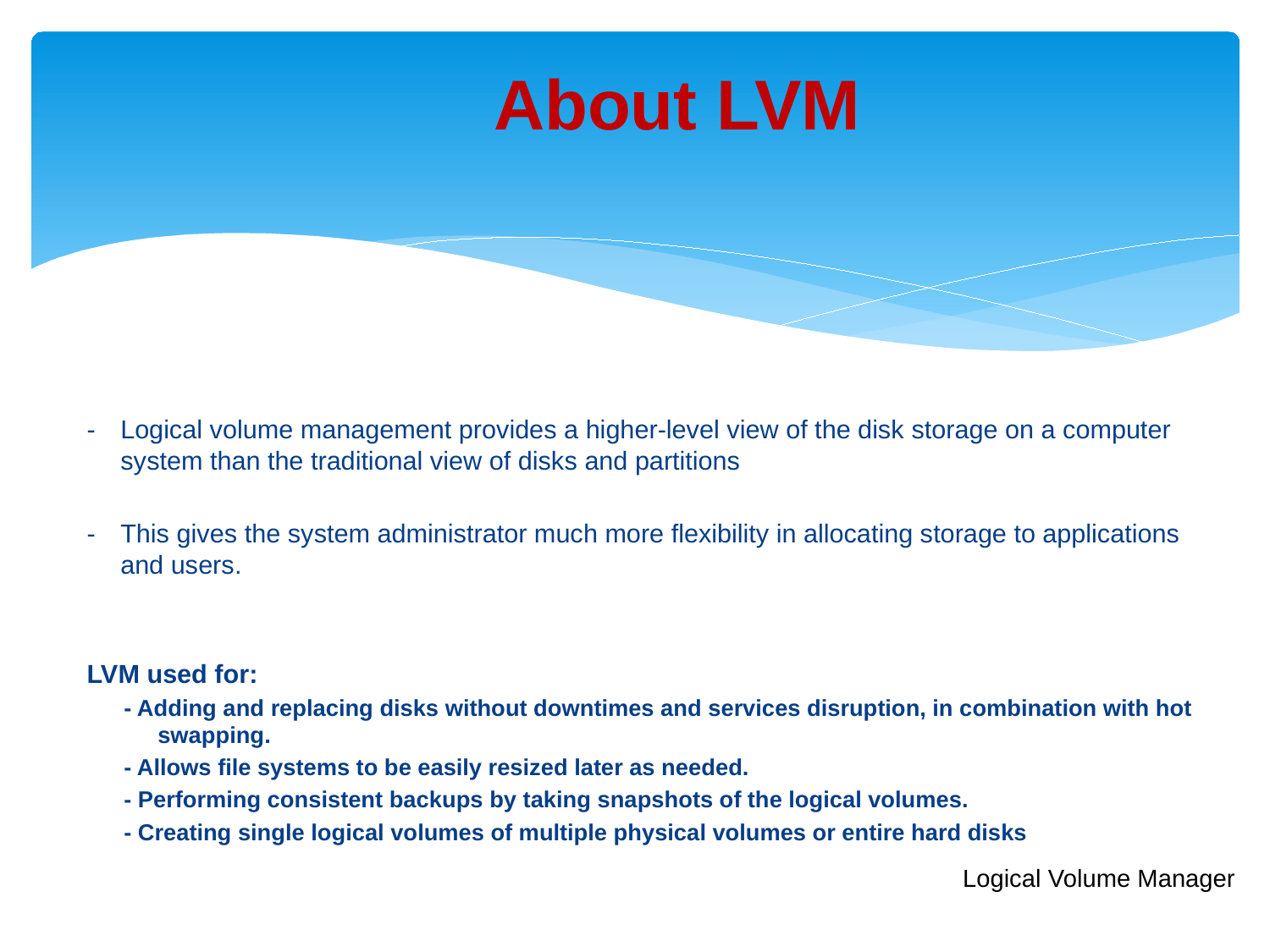

# About LVM

-	Logical volume management provides a higher-level view of the disk storage on a computer system than the traditional view of disks and partitions

-	This gives the system administrator much more flexibility in allocating storage to applications and users.

LVM used for:
- Adding and replacing disks without downtimes and services disruption, in combination with hot swapping.
- Allows file systems to be easily resized later as needed.
- Performing consistent backups by taking snapshots of the logical volumes.
- Creating single logical volumes of multiple physical volumes or entire hard disks
Logical Volume Manager